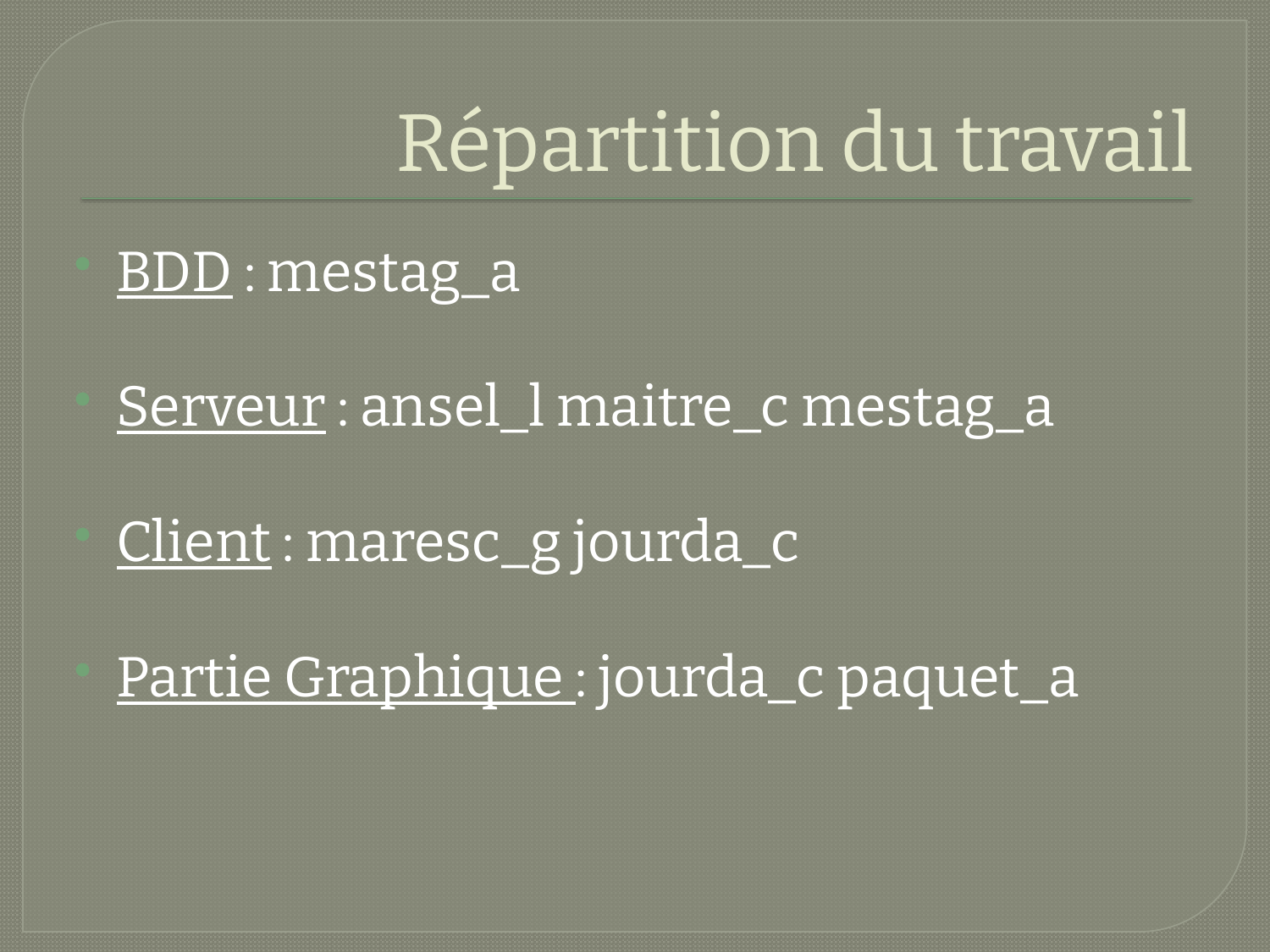

# Répartition du travail
BDD : mestag_a

Serveur : ansel_l maitre_c mestag_a

Client : maresc_g jourda_c

Partie Graphique : jourda_c paquet_a